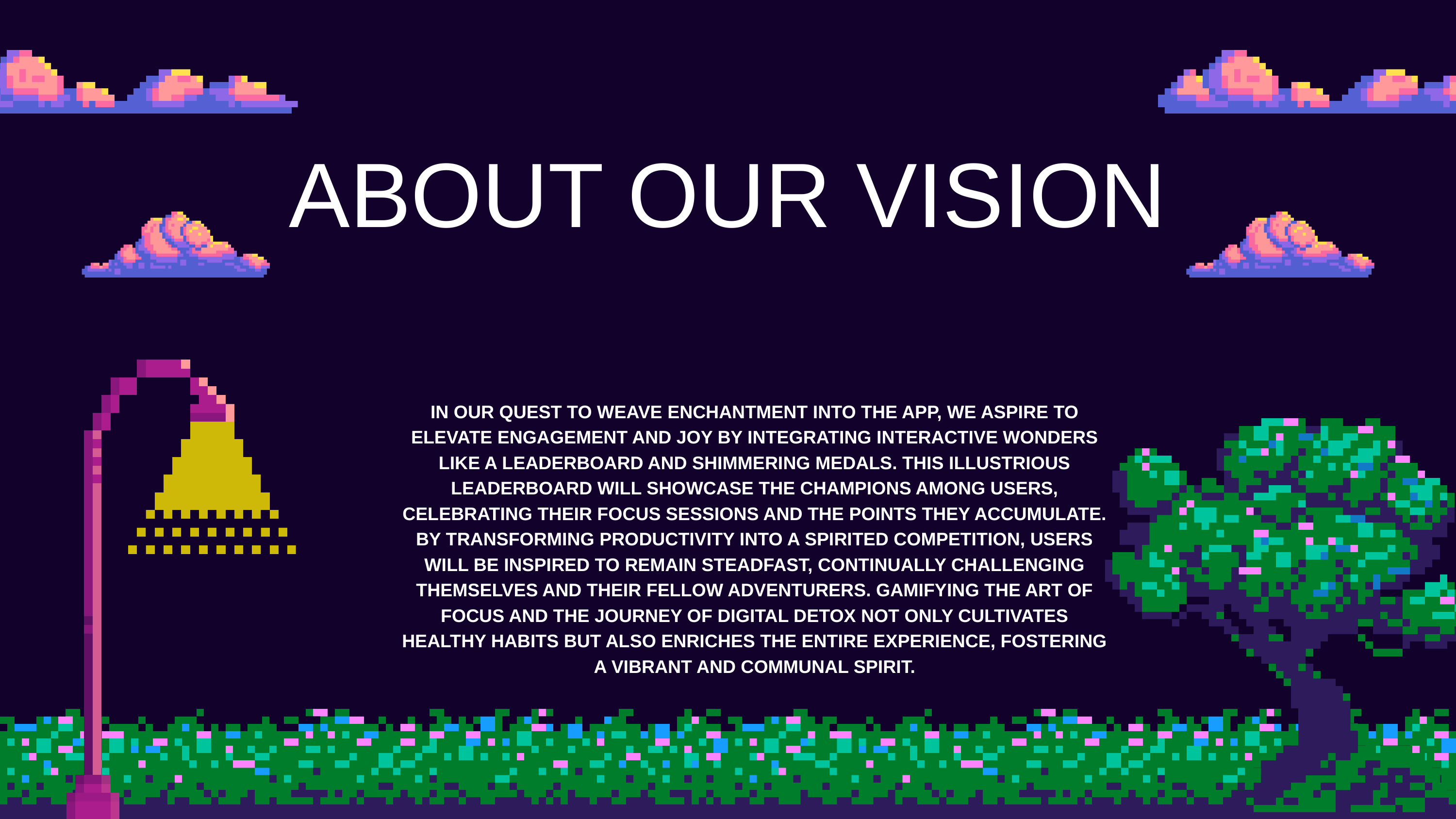

ABOUT OUR VISION

IN OUR QUEST TO WEAVE ENCHANTMENT INTO THE APP, WE ASPIRE TO ELEVATE ENGAGEMENT AND JOY BY INTEGRATING INTERACTIVE WONDERS LIKE A LEADERBOARD AND SHIMMERING MEDALS. THIS ILLUSTRIOUS LEADERBOARD WILL SHOWCASE THE CHAMPIONS AMONG USERS, CELEBRATING THEIR FOCUS SESSIONS AND THE POINTS THEY ACCUMULATE. BY TRANSFORMING PRODUCTIVITY INTO A SPIRITED COMPETITION, USERS WILL BE INSPIRED TO REMAIN STEADFAST, CONTINUALLY CHALLENGING THEMSELVES AND THEIR FELLOW ADVENTURERS. GAMIFYING THE ART OF FOCUS AND THE JOURNEY OF DIGITAL DETOX NOT ONLY CULTIVATES HEALTHY HABITS BUT ALSO ENRICHES THE ENTIRE EXPERIENCE, FOSTERING A VIBRANT AND COMMUNAL SPIRIT.